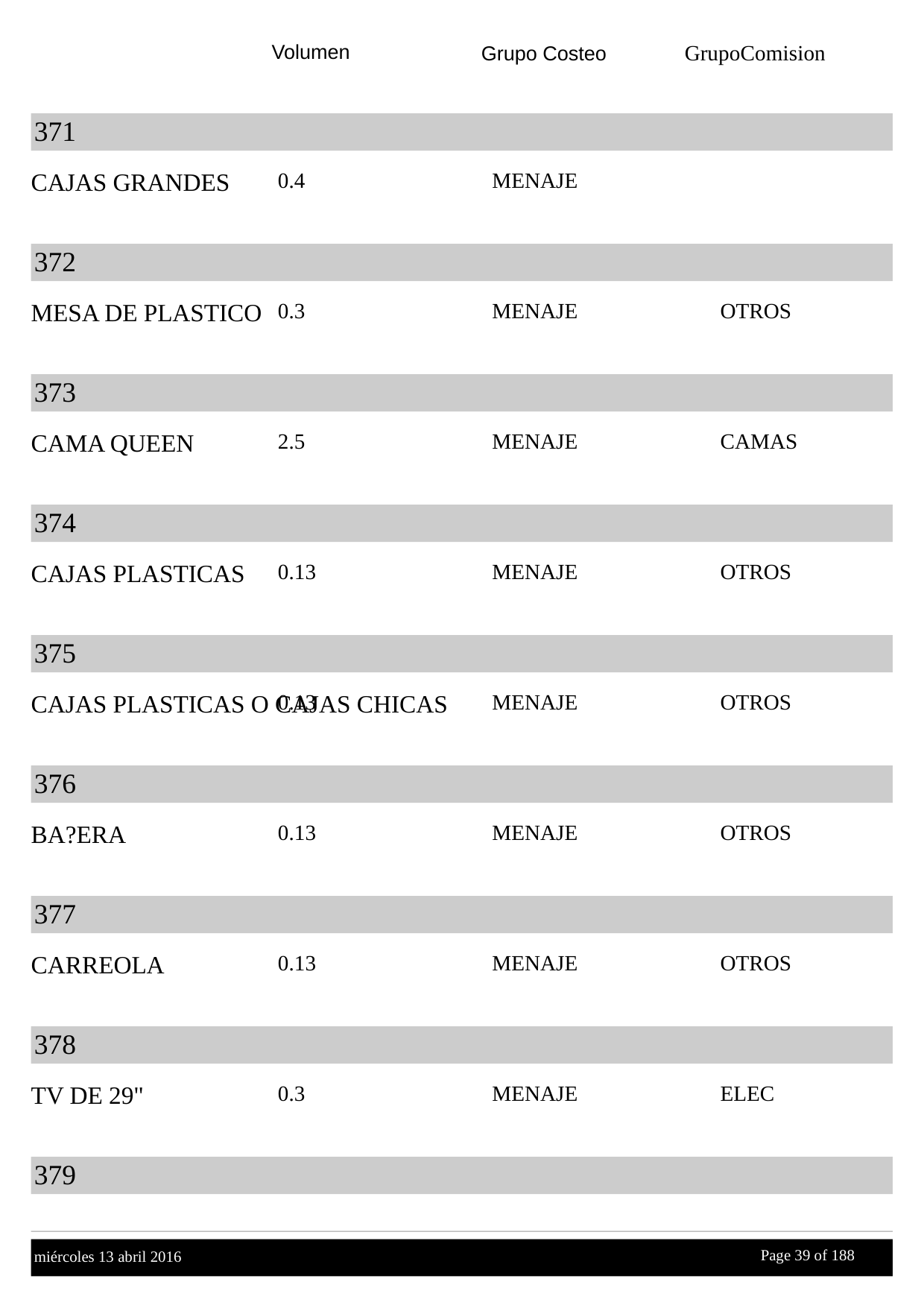

Volumen
GrupoComision
Grupo Costeo

371
CAJAS GRANDES
0.4
MENAJE

372
MESA DE PLASTICO
0.3
MENAJE
OTROS

373
CAMA QUEEN
2.5
MENAJE
CAMAS

374
CAJAS PLASTICAS
0.13
MENAJE
OTROS

375
CAJAS PLASTICAS O CAJAS CHICAS
0.13
MENAJE
OTROS

376
BA?ERA
0.13
MENAJE
OTROS

377
CARREOLA
0.13
MENAJE
OTROS

378
TV DE 29"
0.3
MENAJE
ELEC

379

Page 39 of
 188
miércoles 13 abril 2016